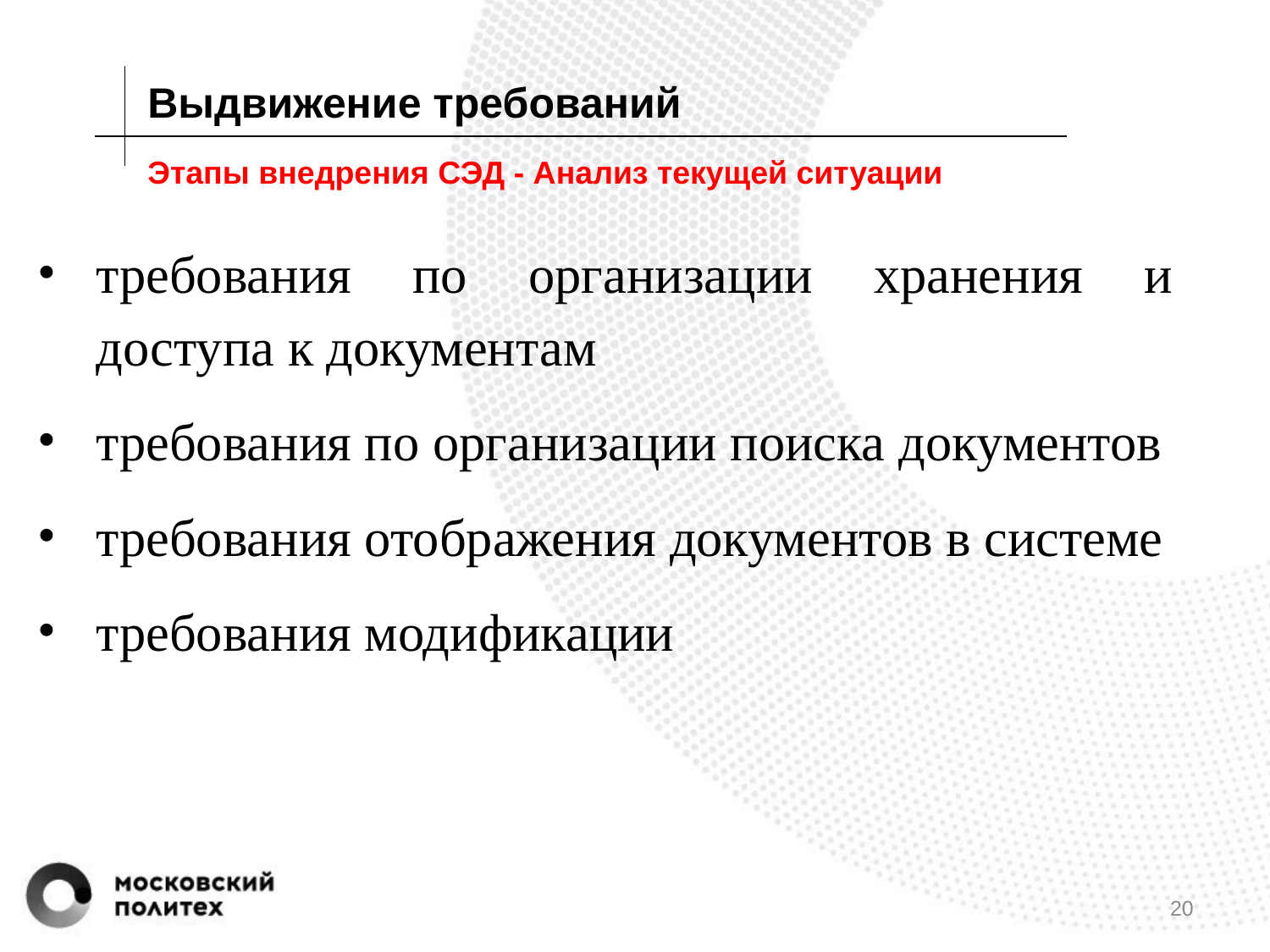

Выдвижение требований
# Этапы внедрения СЭД - Анализ текущей ситуации
требования по организации хранения и доступа к документам
требования по организации поиска документов
требования отображения документов в системе
требования модификации
20